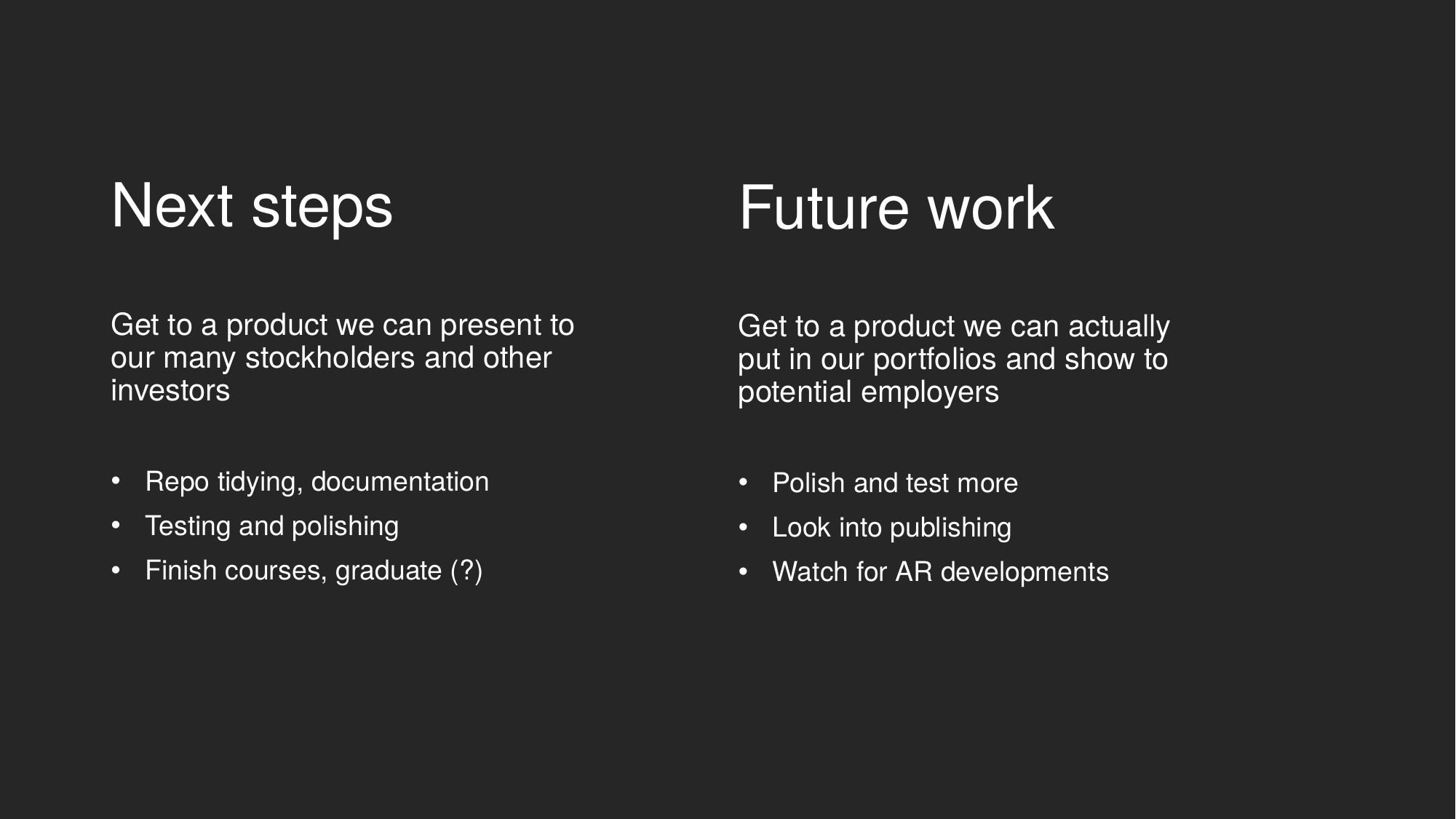

# Next steps
Future work
Get to a product we can present to our many stockholders and other investors

Repo tidying, documentation
Testing and polishing
Finish courses, graduate (?)
Get to a product we can actually put in our portfolios and show to potential employers

Polish and test more
Look into publishing
Watch for AR developments